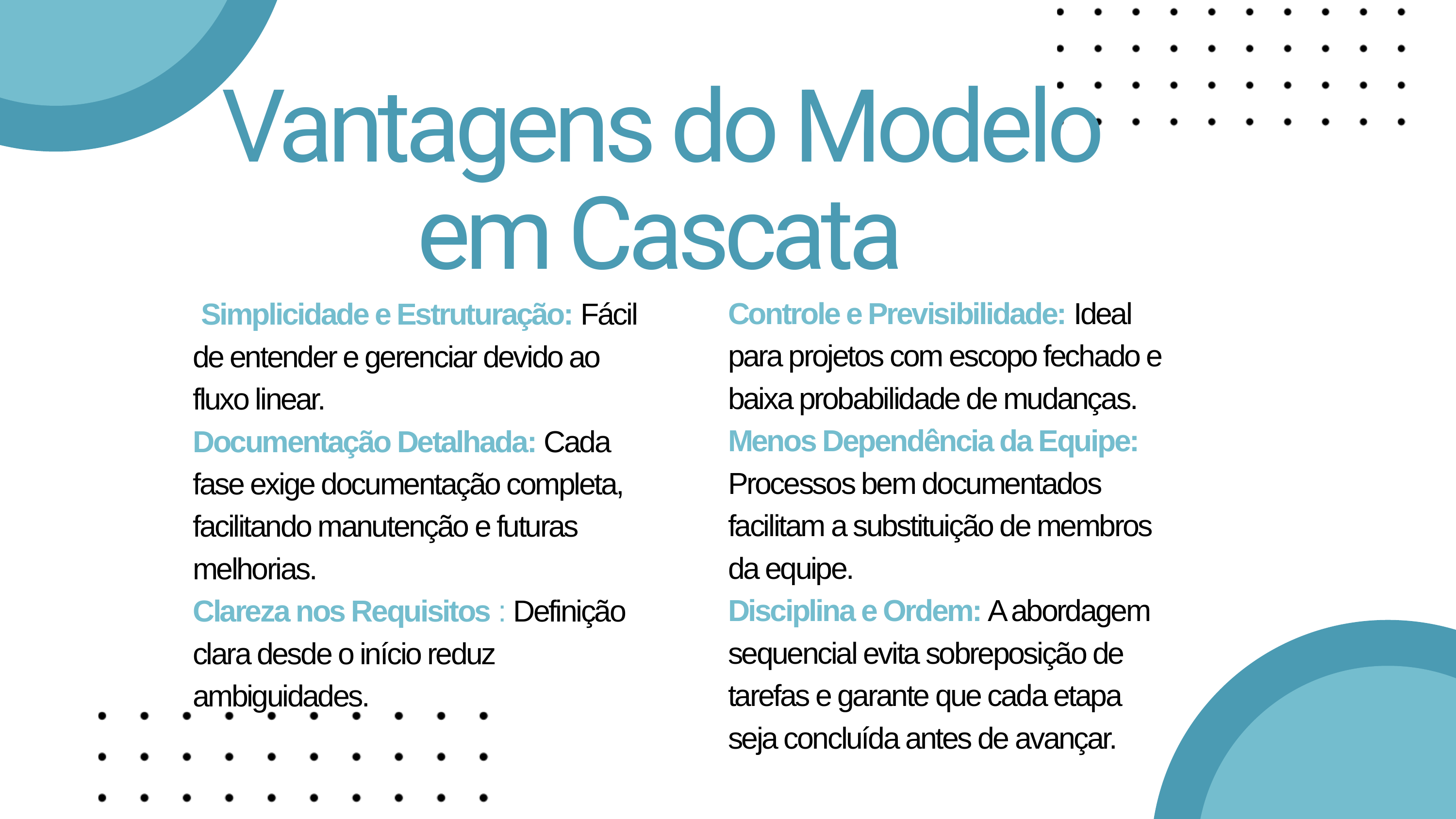

Vantagens do Modelo em Cascata
Controle e Previsibilidade: Ideal para projetos com escopo fechado e baixa probabilidade de mudanças.
Menos Dependência da Equipe: Processos bem documentados facilitam a substituição de membros da equipe.
Disciplina e Ordem: A abordagem sequencial evita sobreposição de tarefas e garante que cada etapa seja concluída antes de avançar.

 Simplicidade e Estruturação: Fácil de entender e gerenciar devido ao fluxo linear.
Documentação Detalhada: Cada fase exige documentação completa, facilitando manutenção e futuras melhorias.
Clareza nos Requisitos : Definição clara desde o início reduz ambiguidades.